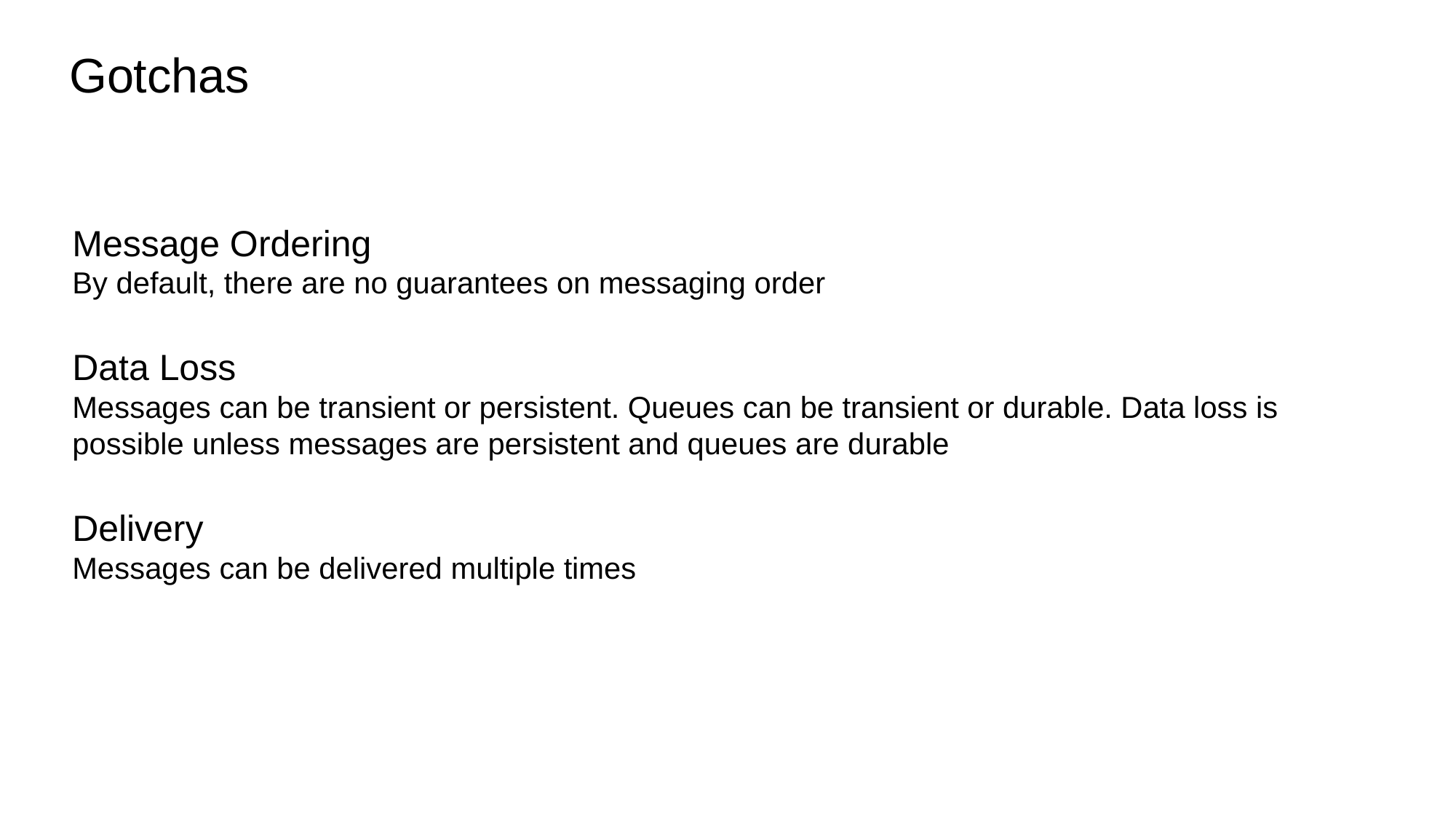

Gotchas
Message Ordering
By default, there are no guarantees on messaging order
Data Loss
Messages can be transient or persistent. Queues can be transient or durable. Data loss is possible unless messages are persistent and queues are durable
Delivery
Messages can be delivered multiple times